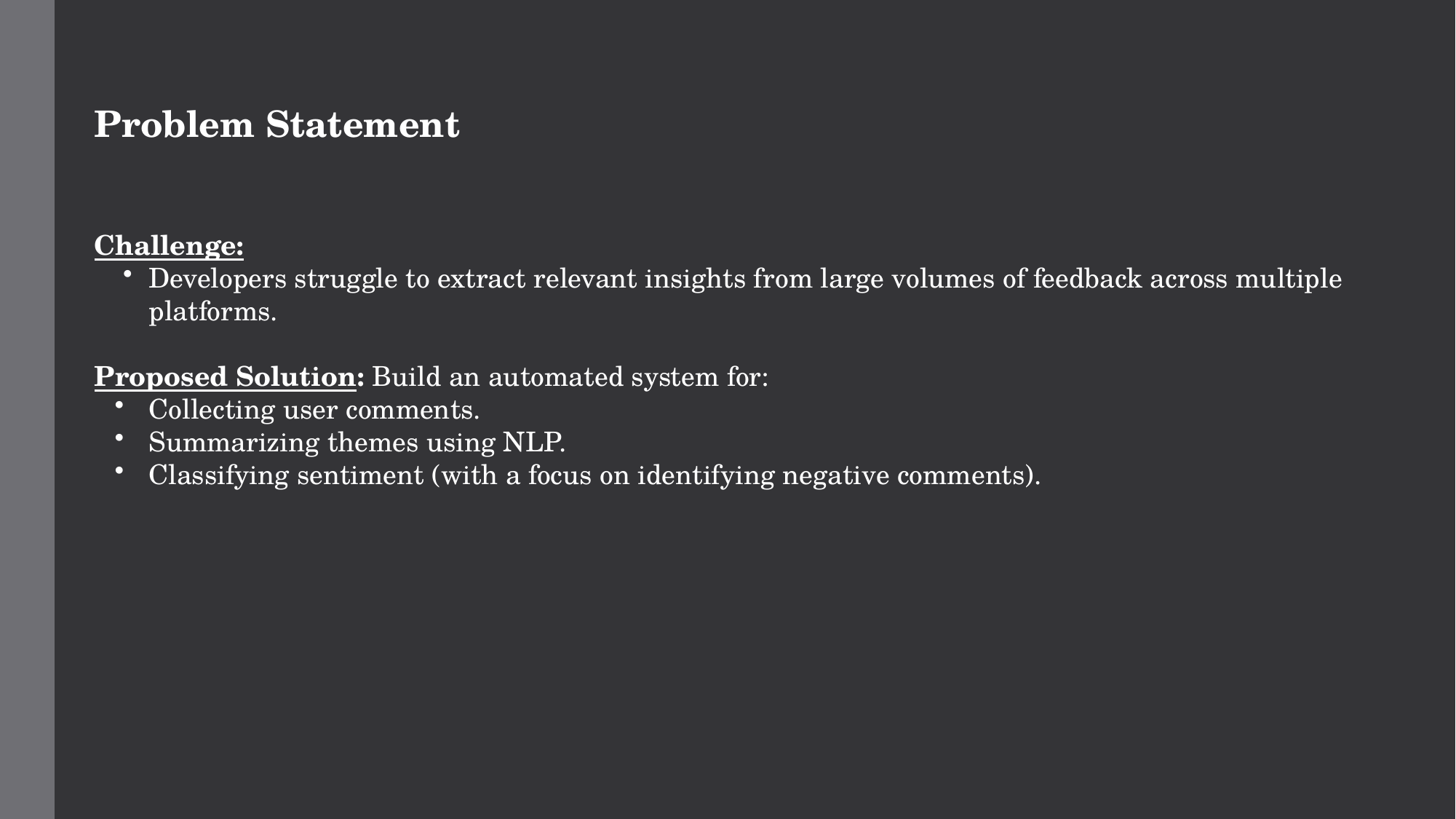

Problem Statement
Challenge:
Developers struggle to extract relevant insights from large volumes of feedback across multiple platforms.

Proposed Solution: Build an automated system for:
Collecting user comments.
Summarizing themes using NLP.
Classifying sentiment (with a focus on identifying negative comments).